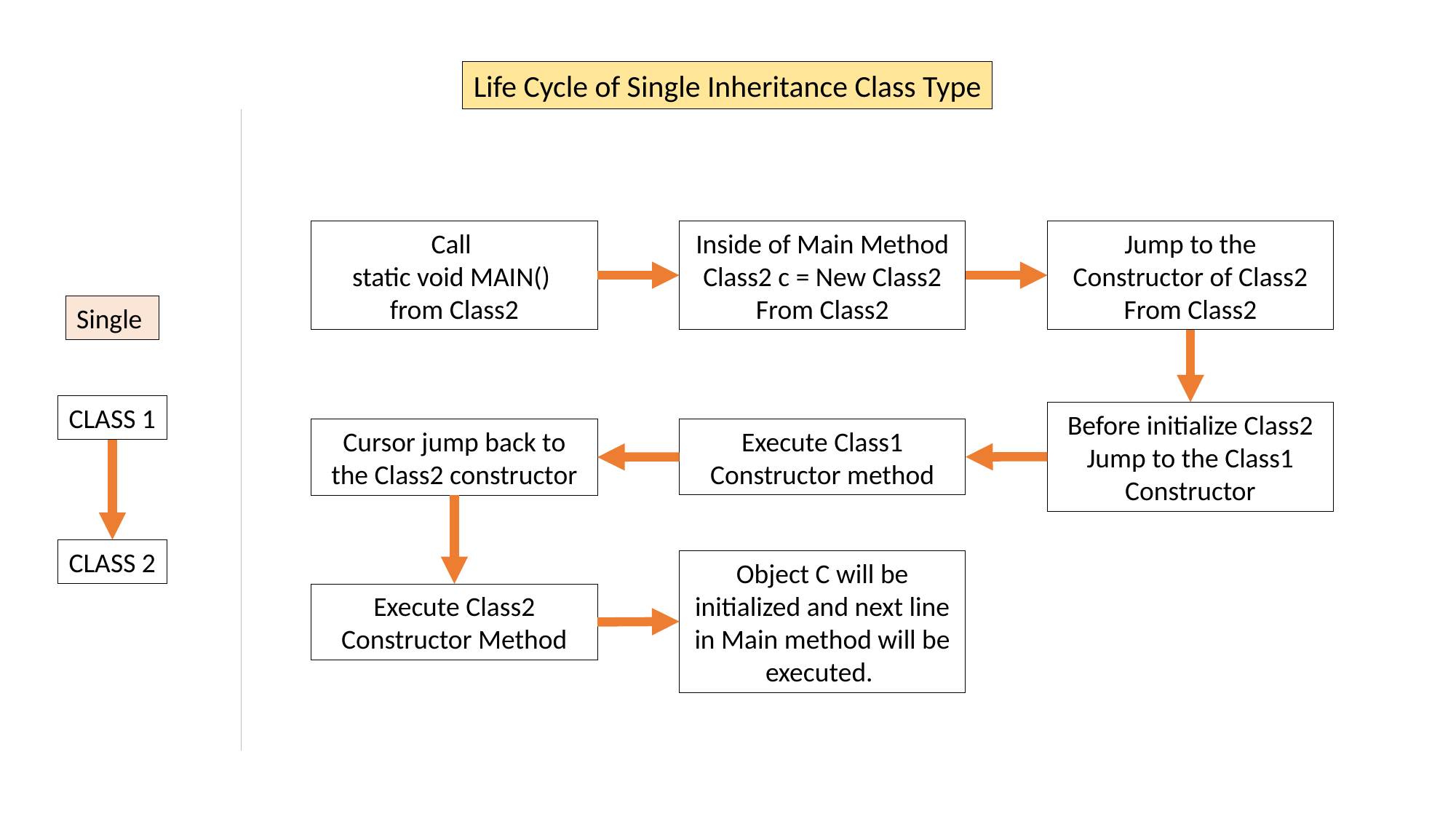

Life Cycle of Single Inheritance Class Type
Call
static void MAIN()
from Class2
Inside of Main Method
Class2 c = New Class2
From Class2
Jump to the Constructor of Class2
From Class2
Single
CLASS 1
CLASS 2
Before initialize Class2
Jump to the Class1 Constructor
Execute Class1 Constructor method
Cursor jump back to the Class2 constructor
Object C will be initialized and next line in Main method will be executed.
Execute Class2 Constructor Method